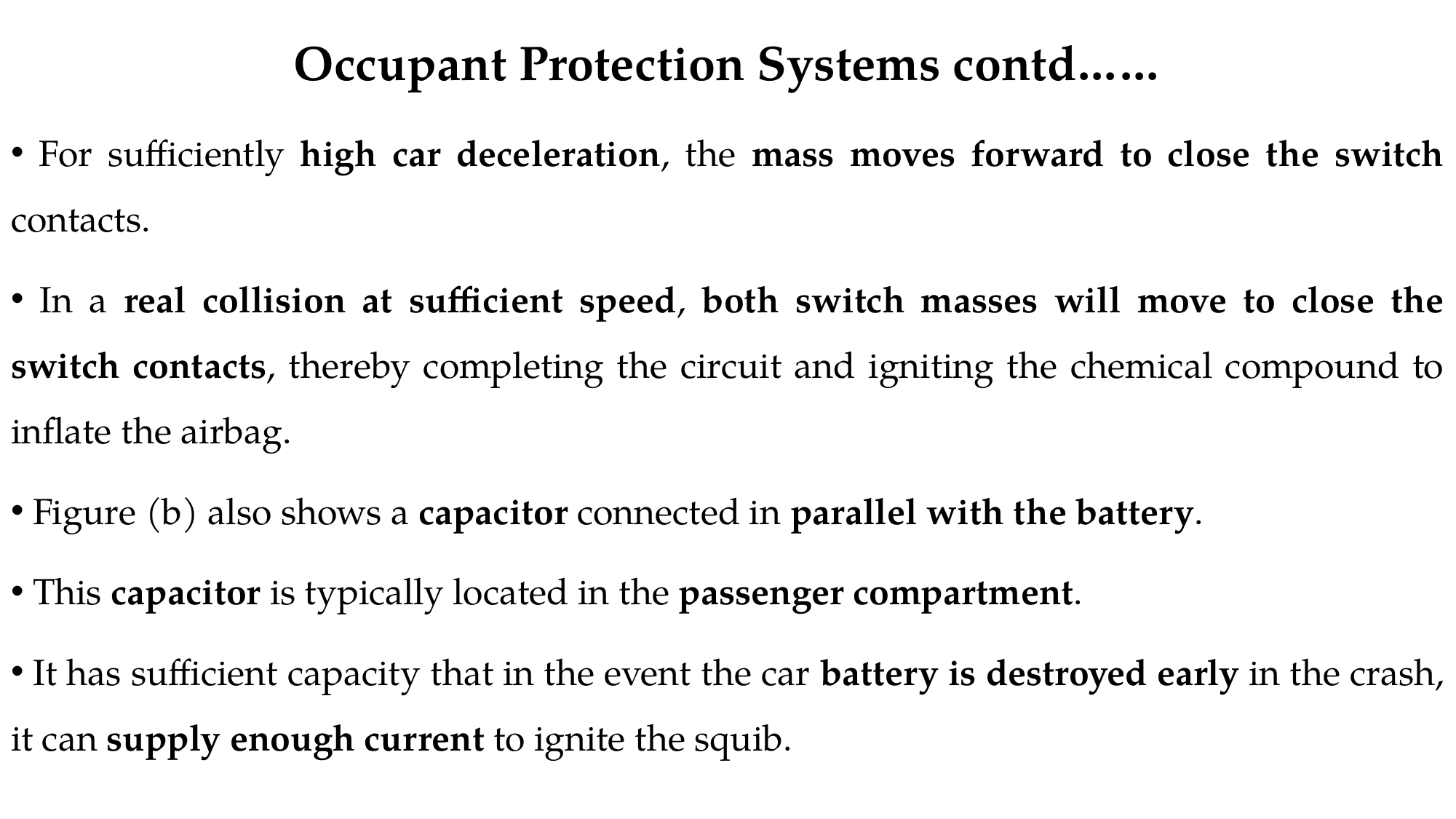

# Occupant Protection Systems contd……
 For sufficiently high car deceleration, the mass moves forward to close the switch contacts.
 In a real collision at sufficient speed, both switch masses will move to close the switch contacts, thereby completing the circuit and igniting the chemical compound to inflate the airbag.
 Figure (b) also shows a capacitor connected in parallel with the battery.
 This capacitor is typically located in the passenger compartment.
 It has sufficient capacity that in the event the car battery is destroyed early in the crash, it can supply enough current to ignite the squib.